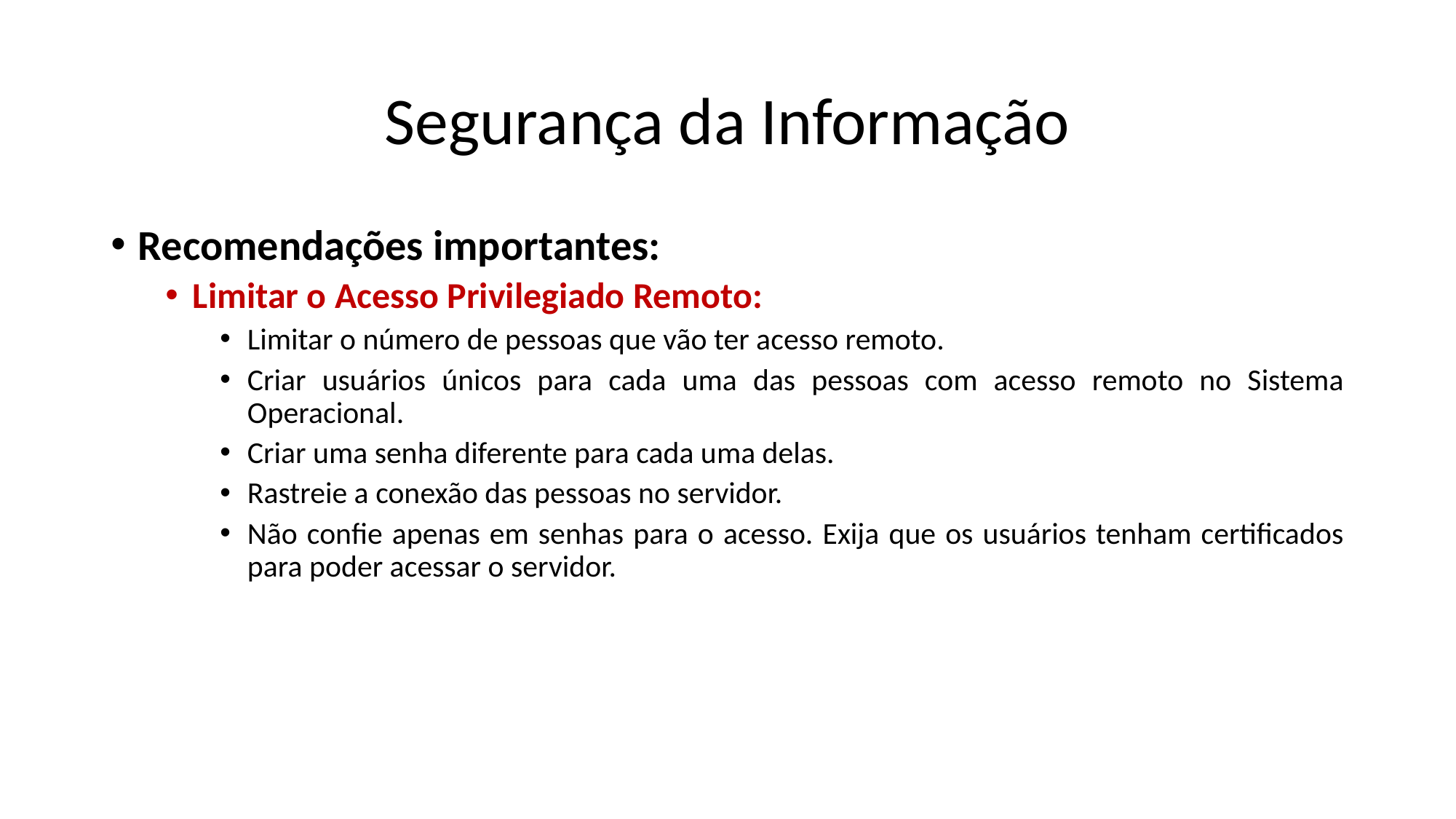

# Segurança da Informação
Recomendações importantes:
Limitar o Acesso Privilegiado Remoto:
Limitar o número de pessoas que vão ter acesso remoto.
Criar usuários únicos para cada uma das pessoas com acesso remoto no Sistema Operacional.
Criar uma senha diferente para cada uma delas.
Rastreie a conexão das pessoas no servidor.
Não confie apenas em senhas para o acesso. Exija que os usuários tenham certificados para poder acessar o servidor.